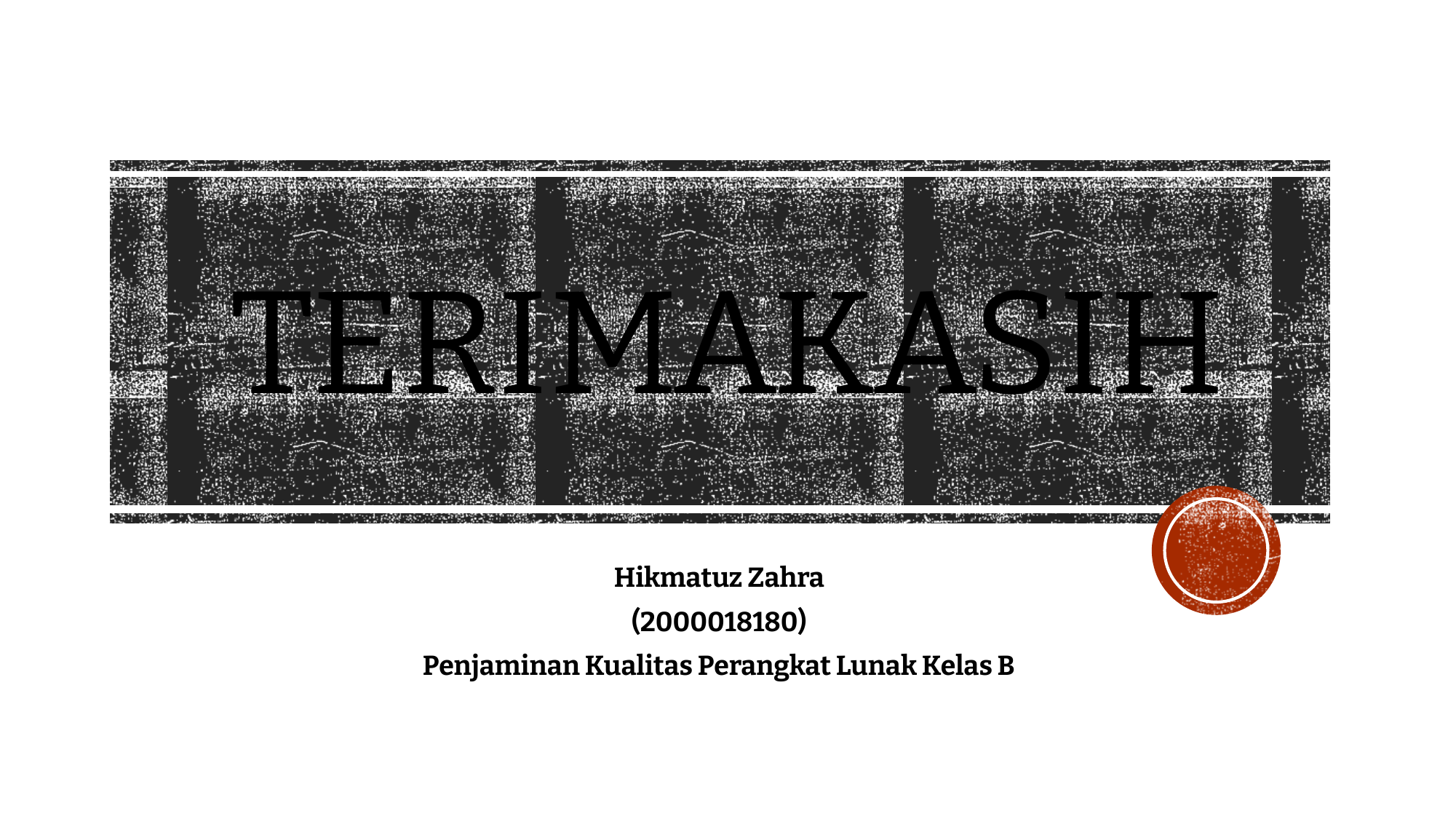

# Terimakasih
Hikmatuz Zahra
(2000018180)
Penjaminan Kualitas Perangkat Lunak Kelas B